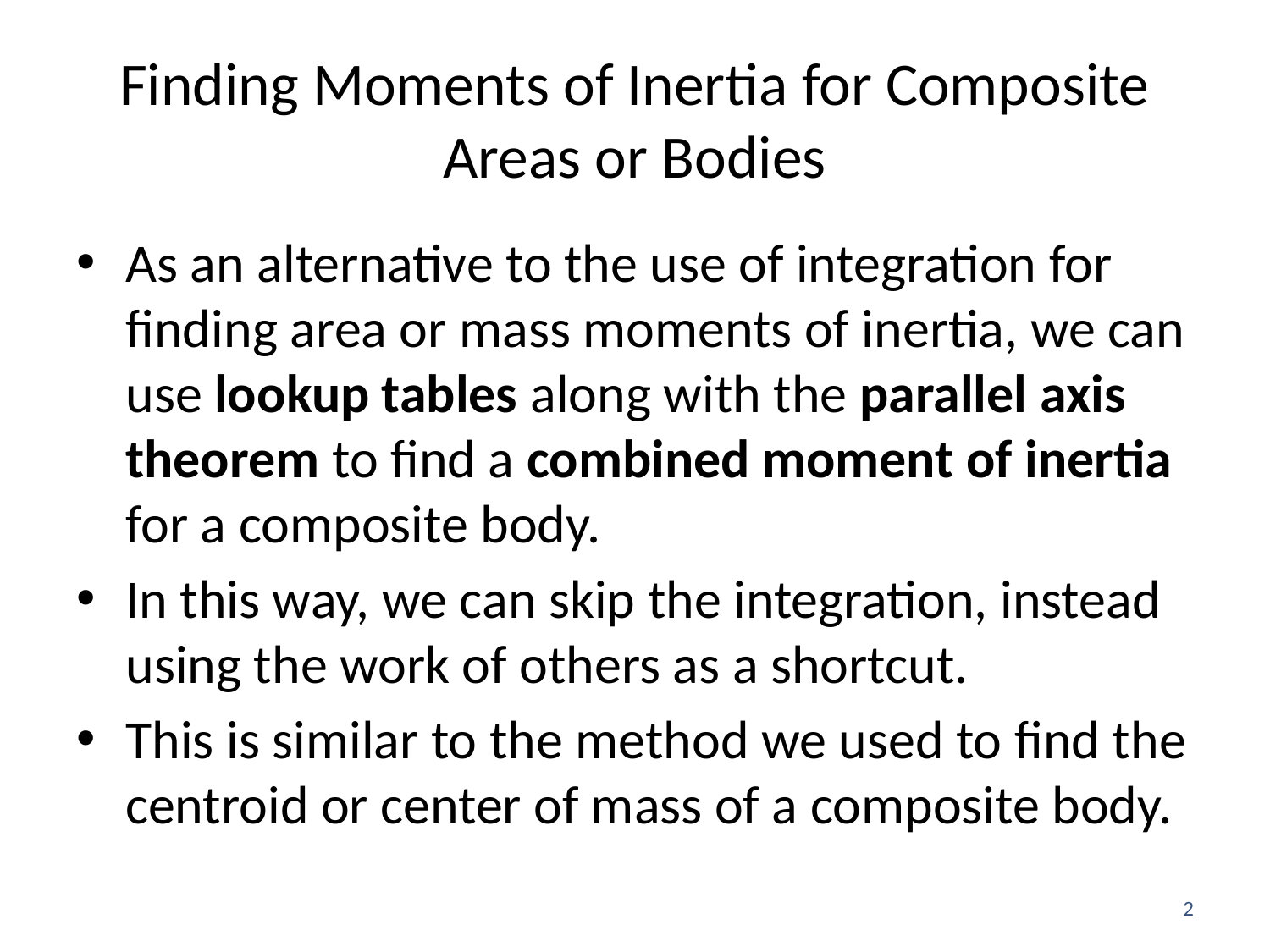

# Finding Moments of Inertia for Composite Areas or Bodies
As an alternative to the use of integration for finding area or mass moments of inertia, we can use lookup tables along with the parallel axis theorem to find a combined moment of inertia for a composite body.
In this way, we can skip the integration, instead using the work of others as a shortcut.
This is similar to the method we used to find the centroid or center of mass of a composite body.
2